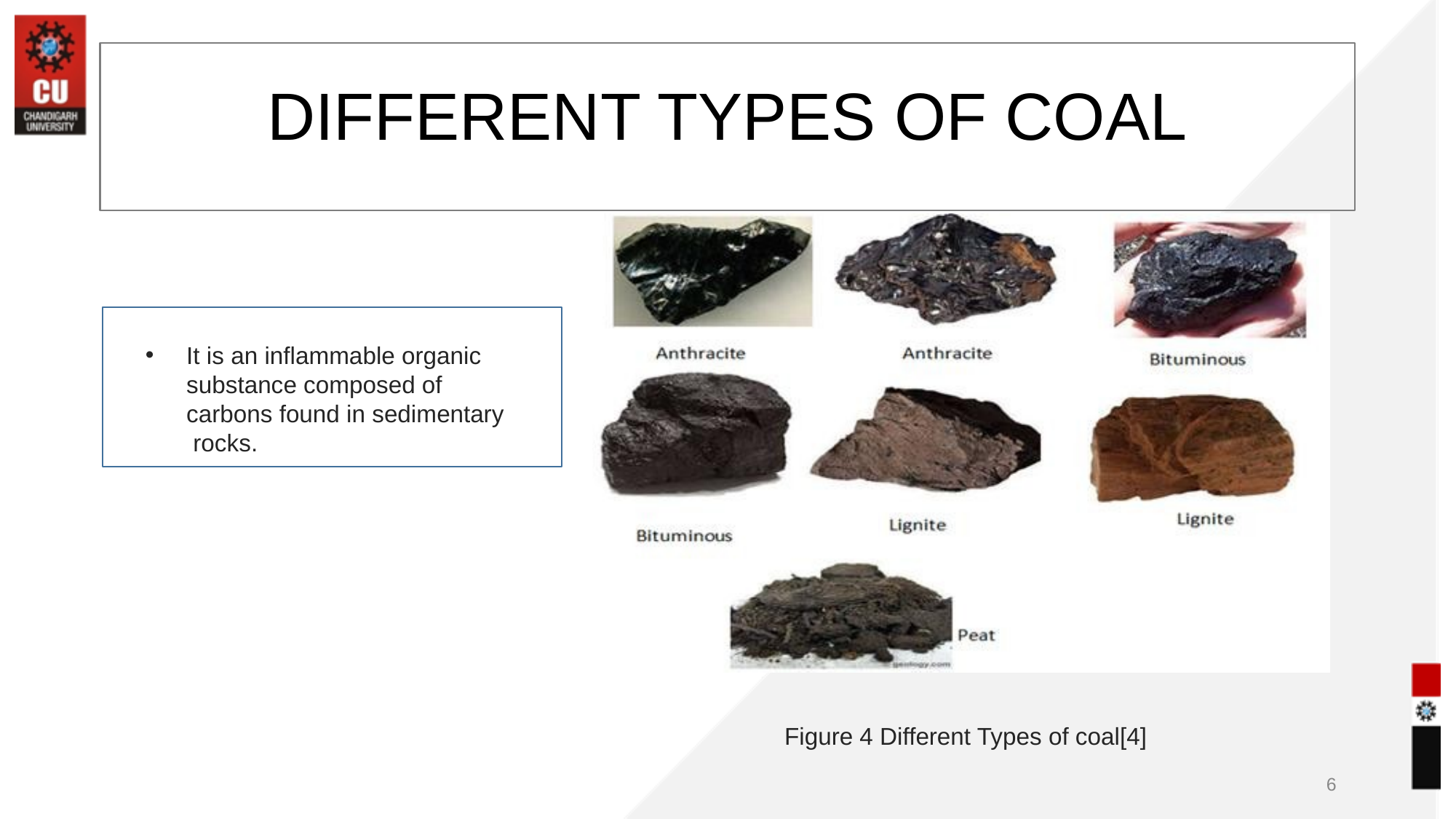

# DIFFERENT TYPES OF COAL

It is an inflammable organic  substance composed of  carbons found in sedimentary  rocks.
Figure 4 Different Types of coal[4]
6